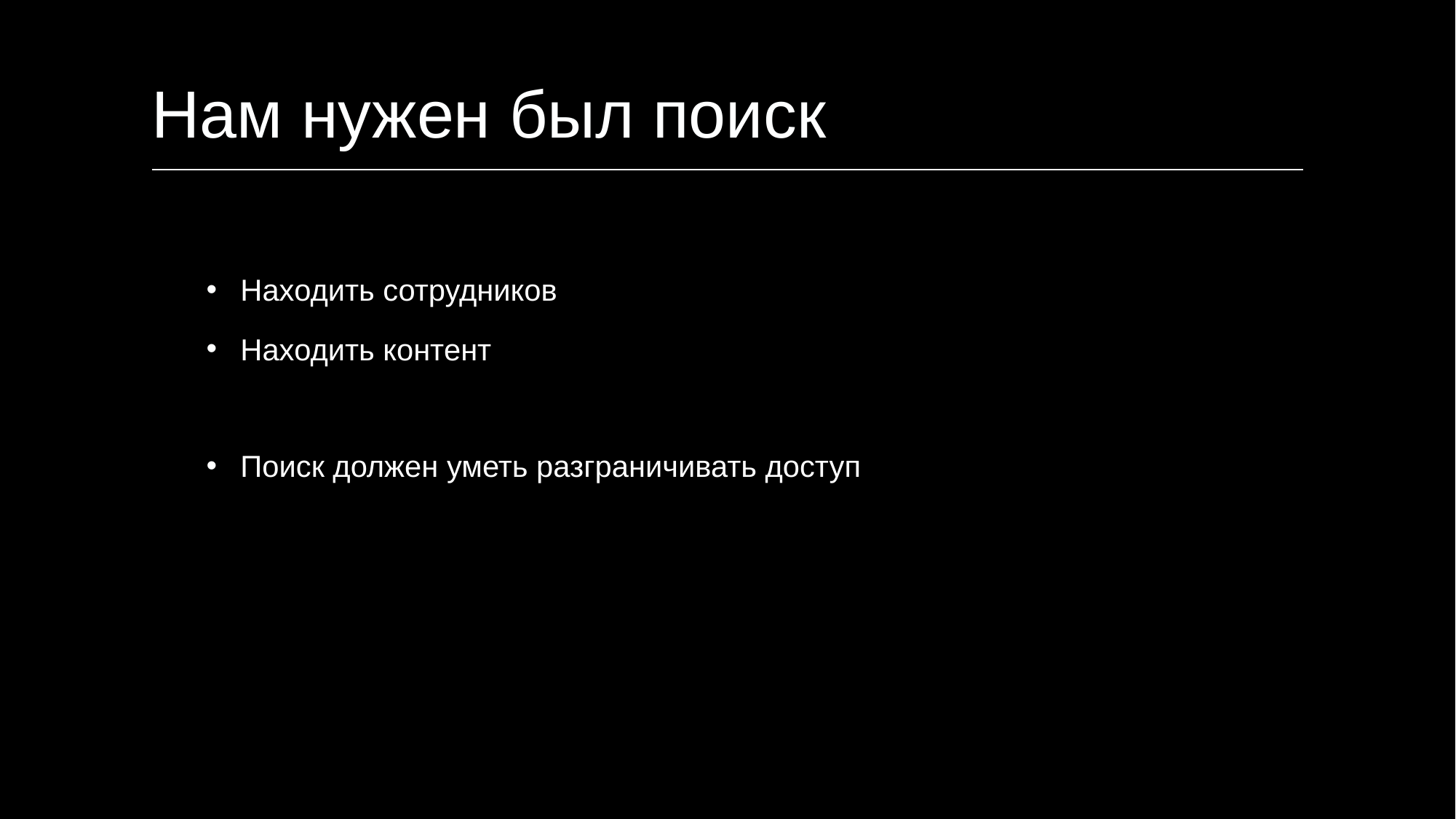

# Нам нужен был поиск

Находить сотрудников
Находить контент

Поиск должен уметь разграничивать доступ